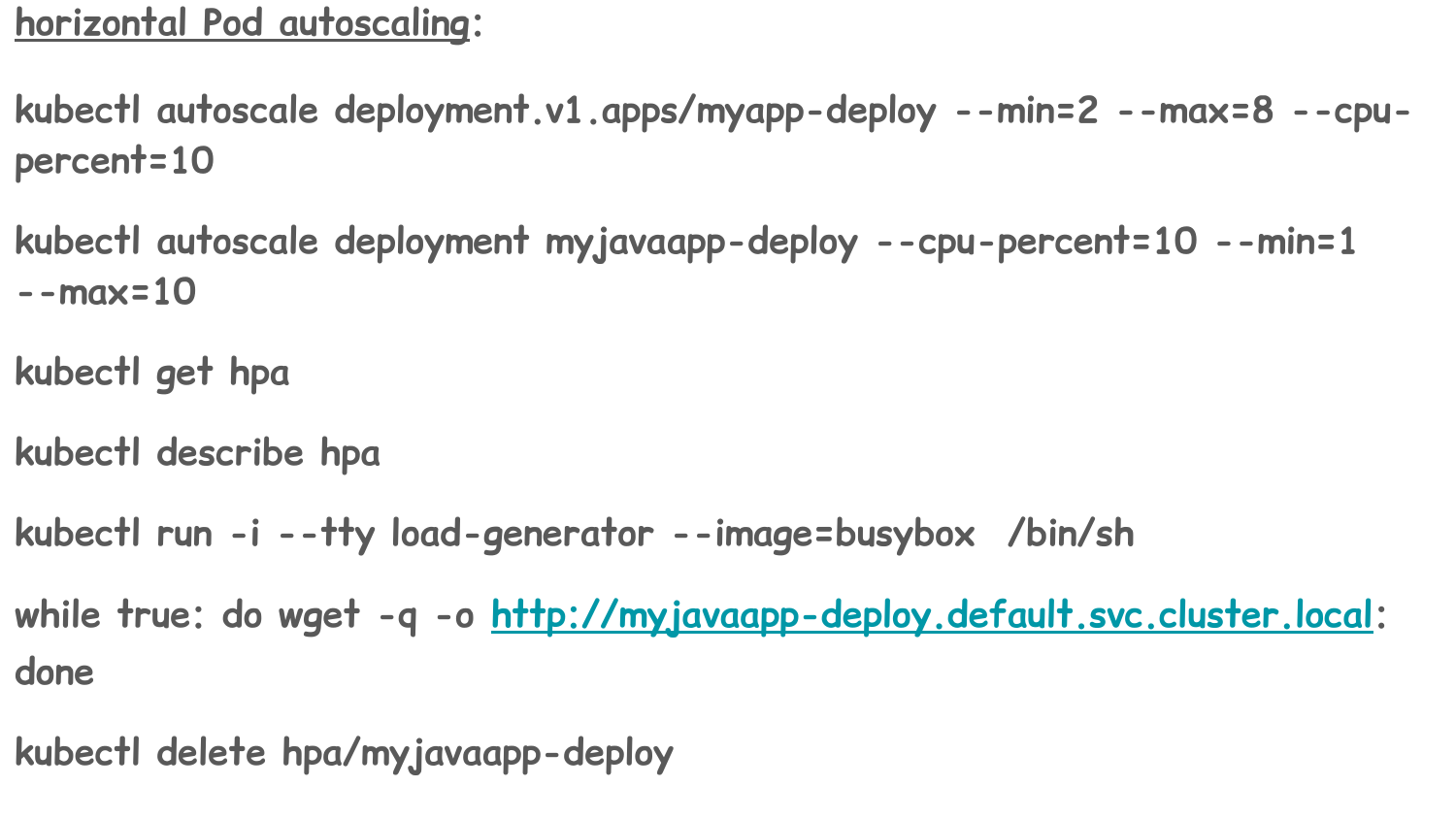

horizontal Pod autoscaling:
kubectl autoscale deployment.v1.apps/myapp-deploy --min=2 --max=8 --cpu-percent=10
kubectl autoscale deployment myjavaapp-deploy --cpu-percent=10 --min=1 --max=10
kubectl get hpa
kubectl describe hpa
kubectl run -i --tty load-generator --image=busybox  /bin/sh
while true: do wget -q -o http://myjavaapp-deploy.default.svc.cluster.local: done
kubectl delete hpa/myjavaapp-deploy